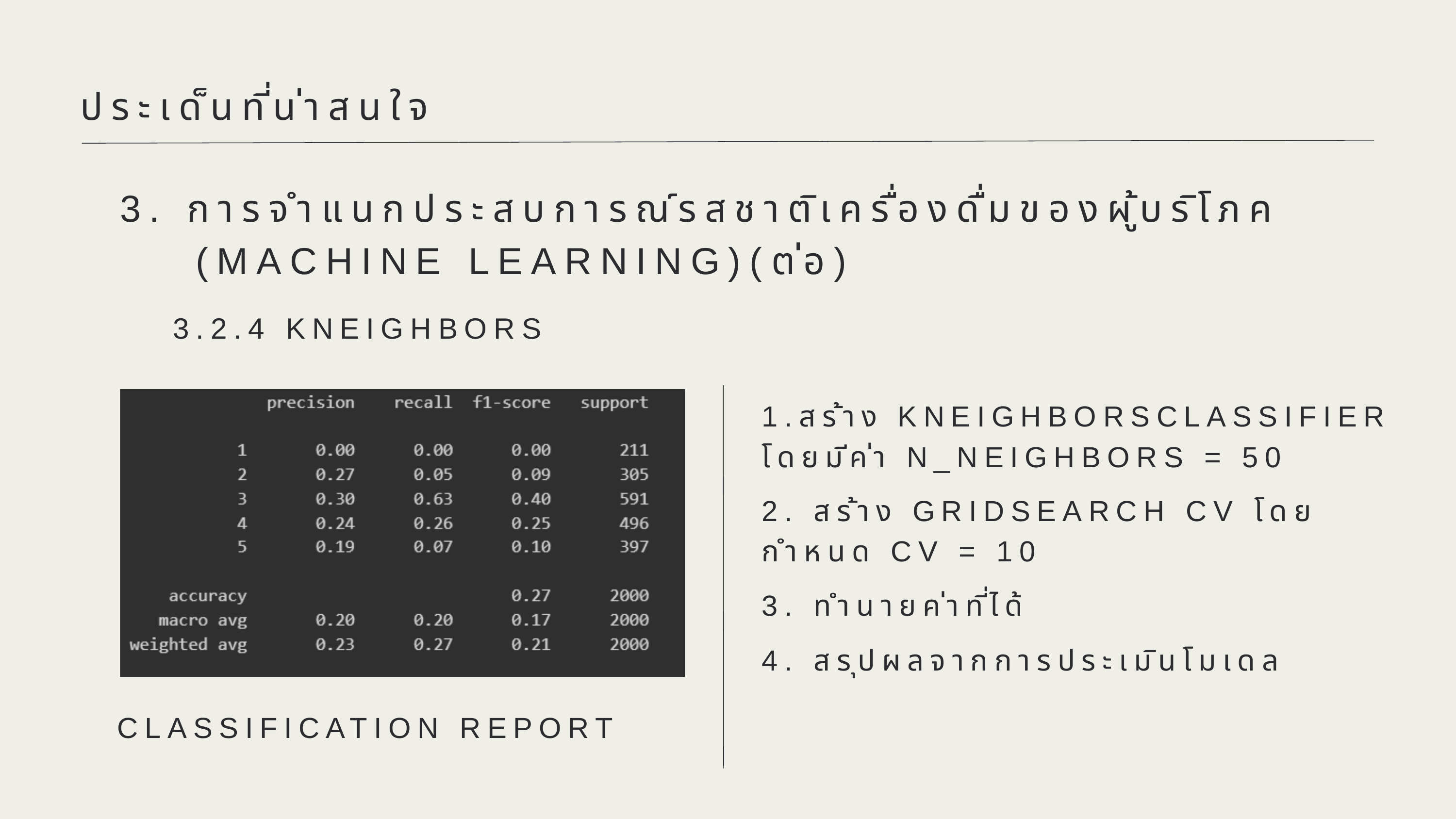

ประเด็นที่น่าสนใจ

3. การจำแนกประสบการณ์รสชาติเครื่องดื่มของผู้บริโภค
    (MACHINE LEARNING)(ต่อ)
3.2.4 KNEIGHBORS

1.สร้าง KNEIGHBORSCLASSIFIER โดยมีค่า N_NEIGHBORS = 50

2. สร้าง GRIDSEARCH CV โดยกำหนด CV = 10
3. ทำนายค่าที่ได้
4. สรุปผลจากการประเมินโมเดล
CLASSIFICATION REPORT